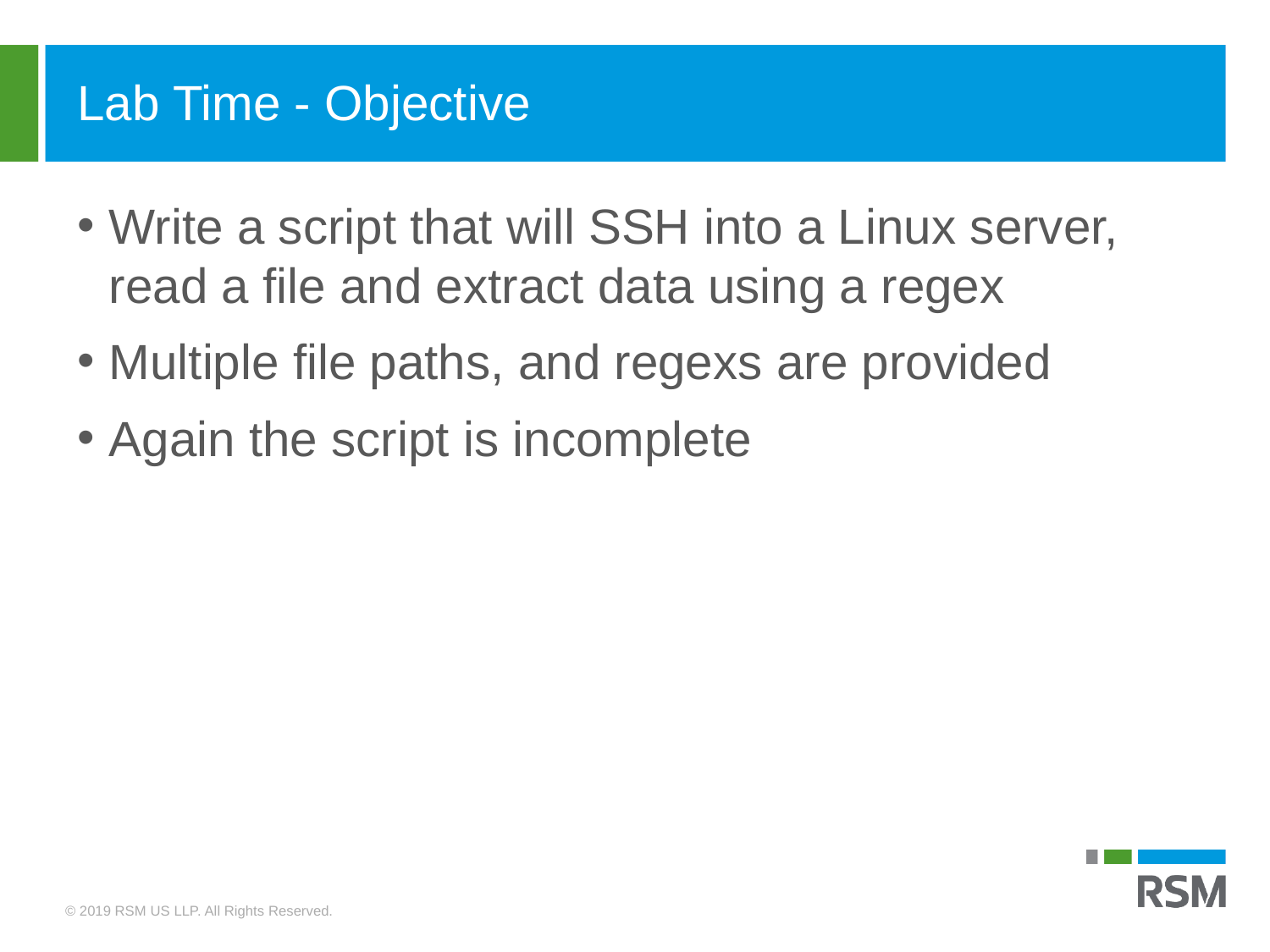

# Lab Time - Objective
Write a script that will SSH into a Linux server, read a file and extract data using a regex
Multiple file paths, and regexs are provided
Again the script is incomplete